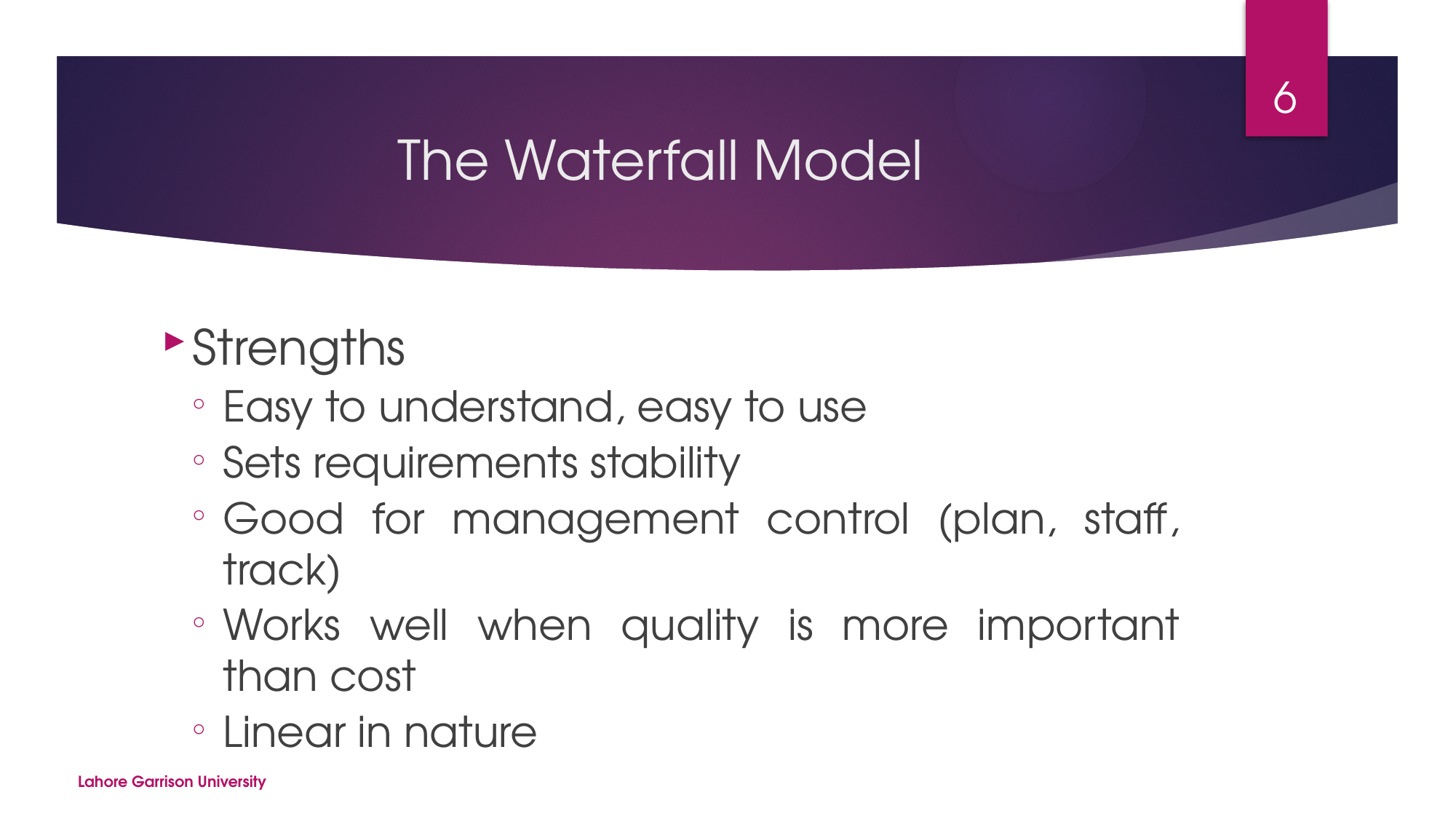

6
# The Waterfall Model
Strengths
Easy to understand, easy to use
Sets requirements stability
Good for management control (plan, staff, track)
Works well when quality is more important than cost
Linear in nature
Lahore Garrison University